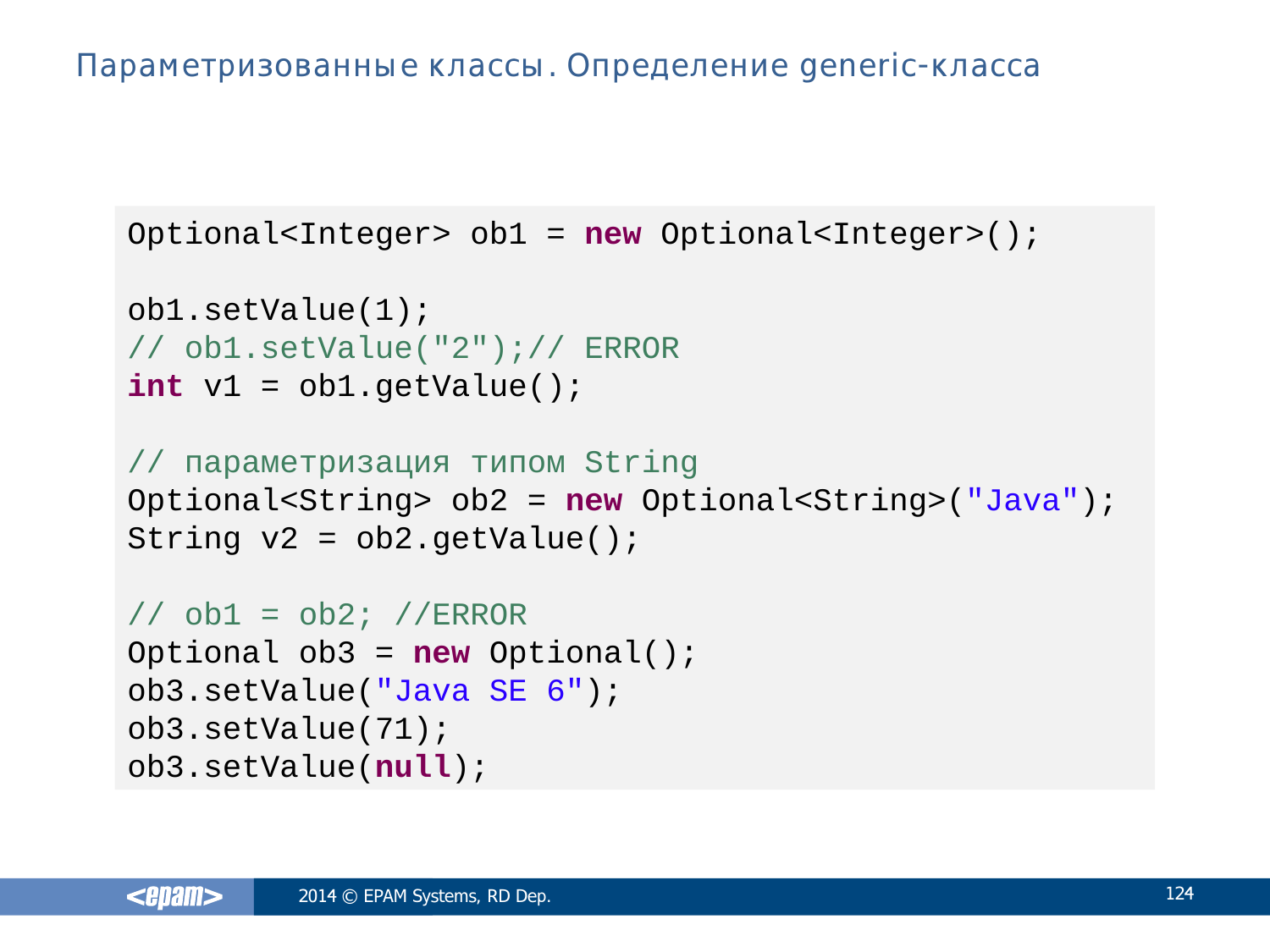

# Параметризованные классы. Определение generic-класса
Optional<Integer> ob1 = new Optional<Integer>();

ob1.setValue(1);
// ob1.setValue("2");// ERROR
int v1 = ob1.getValue();

// параметризация типом String
Optional<String> ob2 = new Optional<String>("Java");
String v2 = ob2.getValue();

// ob1 = ob2; //ERROR
Optional ob3 = new Optional();
ob3.setValue("Java SE 6");
ob3.setValue(71);
ob3.setValue(null);
124
2014 © EPAM Systems, RD Dep.